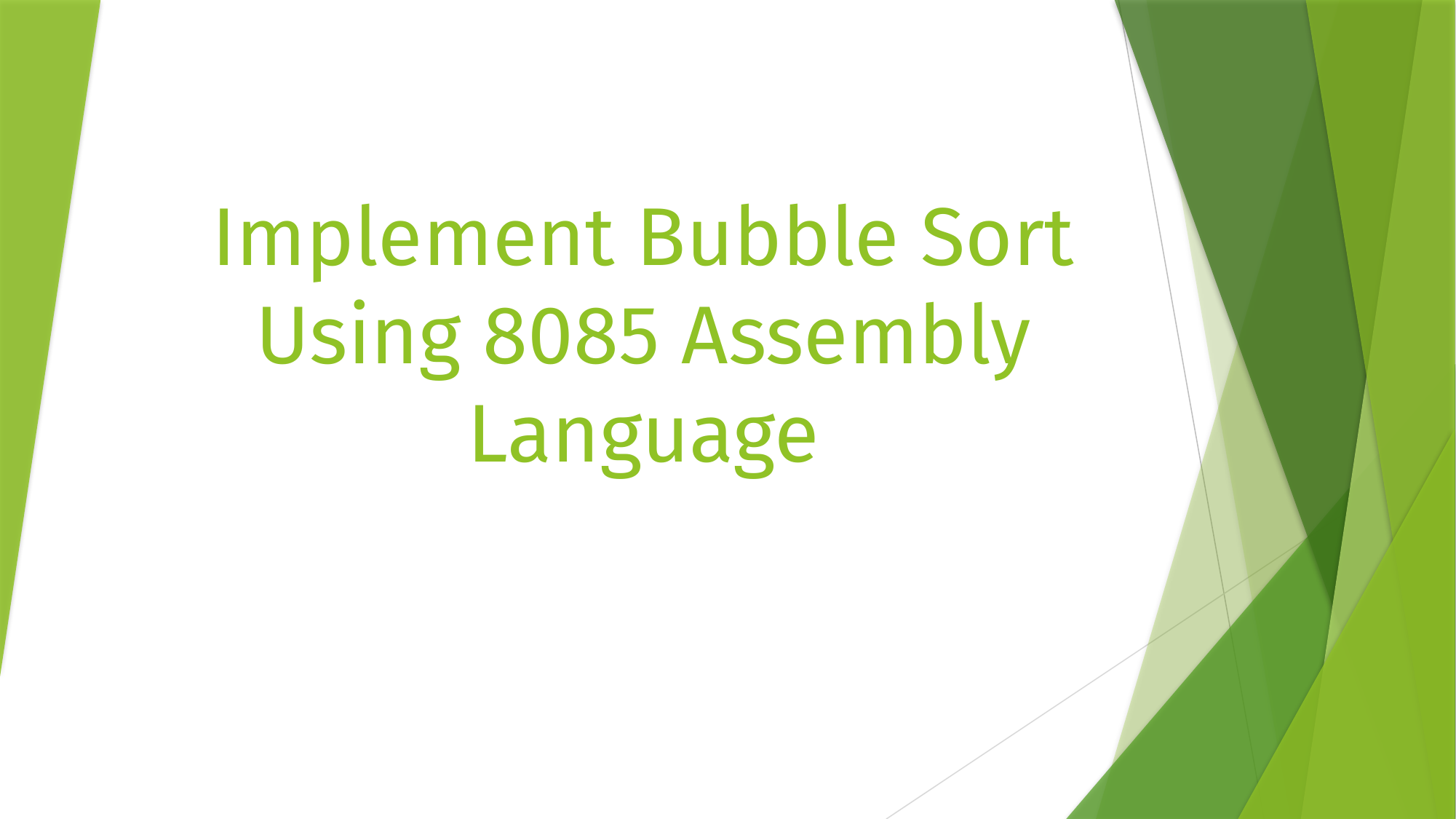

# Implement Bubble Sort Using 8085 Assembly Language